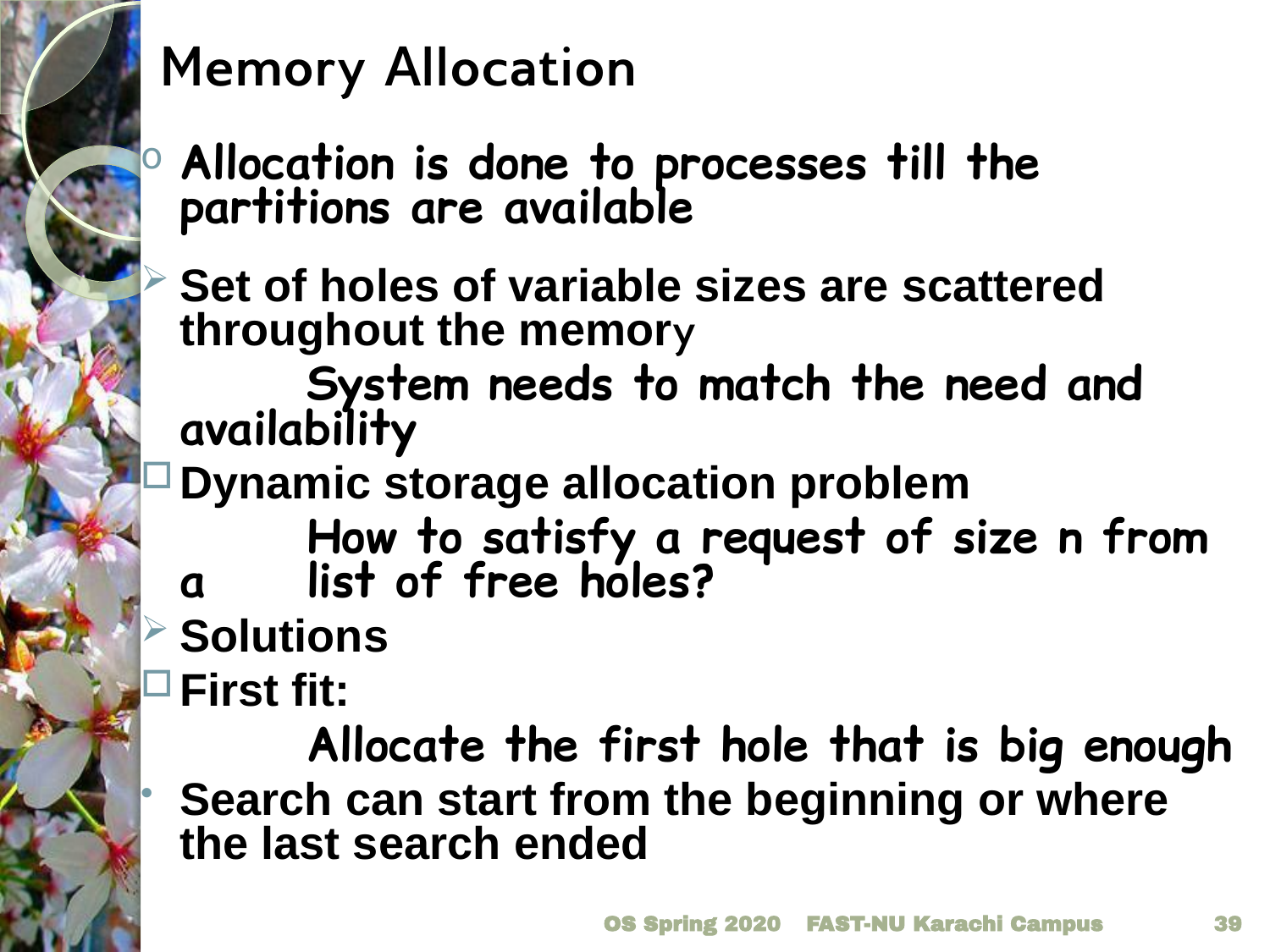

# Memory Allocation
Allocation is done to processes till the partitions are available

Set of holes of variable sizes are scattered throughout the memory
		System needs to match the need and 	availability
Dynamic storage allocation problem
		How to satisfy a request of size n from a 	list of free holes?
Solutions
First fit:
		Allocate the first hole that is big enough
Search can start from the beginning or where the last search ended
OS Spring 2020
FAST-NU Karachi Campus
39